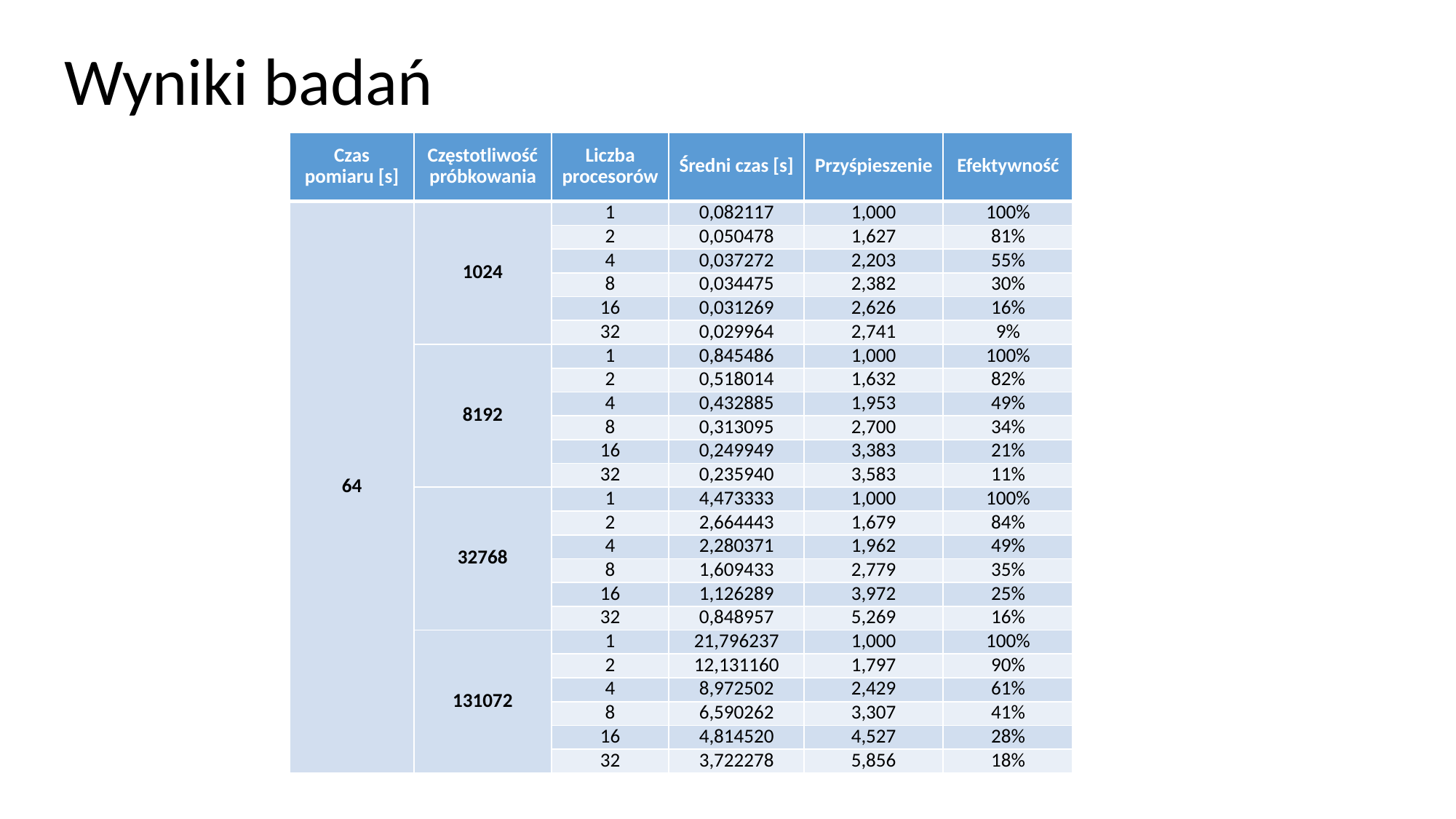

# Wyniki badań
| Czas pomiaru [s] | Częstotliwość próbkowania | Liczba procesorów | Średni czas [s] | Przyśpieszenie | Efektywność |
| --- | --- | --- | --- | --- | --- |
| 64 | 1024 | 1 | 0,082117 | 1,000 | 100% |
|  |  | 2 | 0,050478 | 1,627 | 81% |
|  |  | 4 | 0,037272 | 2,203 | 55% |
|  |  | 8 | 0,034475 | 2,382 | 30% |
|  |  | 16 | 0,031269 | 2,626 | 16% |
|  |  | 32 | 0,029964 | 2,741 | 9% |
|  | 8192 | 1 | 0,845486 | 1,000 | 100% |
|  |  | 2 | 0,518014 | 1,632 | 82% |
|  |  | 4 | 0,432885 | 1,953 | 49% |
|  |  | 8 | 0,313095 | 2,700 | 34% |
|  |  | 16 | 0,249949 | 3,383 | 21% |
|  |  | 32 | 0,235940 | 3,583 | 11% |
|  | 32768 | 1 | 4,473333 | 1,000 | 100% |
|  |  | 2 | 2,664443 | 1,679 | 84% |
|  |  | 4 | 2,280371 | 1,962 | 49% |
|  |  | 8 | 1,609433 | 2,779 | 35% |
|  |  | 16 | 1,126289 | 3,972 | 25% |
|  |  | 32 | 0,848957 | 5,269 | 16% |
|  | 131072 | 1 | 21,796237 | 1,000 | 100% |
|  |  | 2 | 12,131160 | 1,797 | 90% |
|  |  | 4 | 8,972502 | 2,429 | 61% |
|  |  | 8 | 6,590262 | 3,307 | 41% |
|  |  | 16 | 4,814520 | 4,527 | 28% |
|  |  | 32 | 3,722278 | 5,856 | 18% |